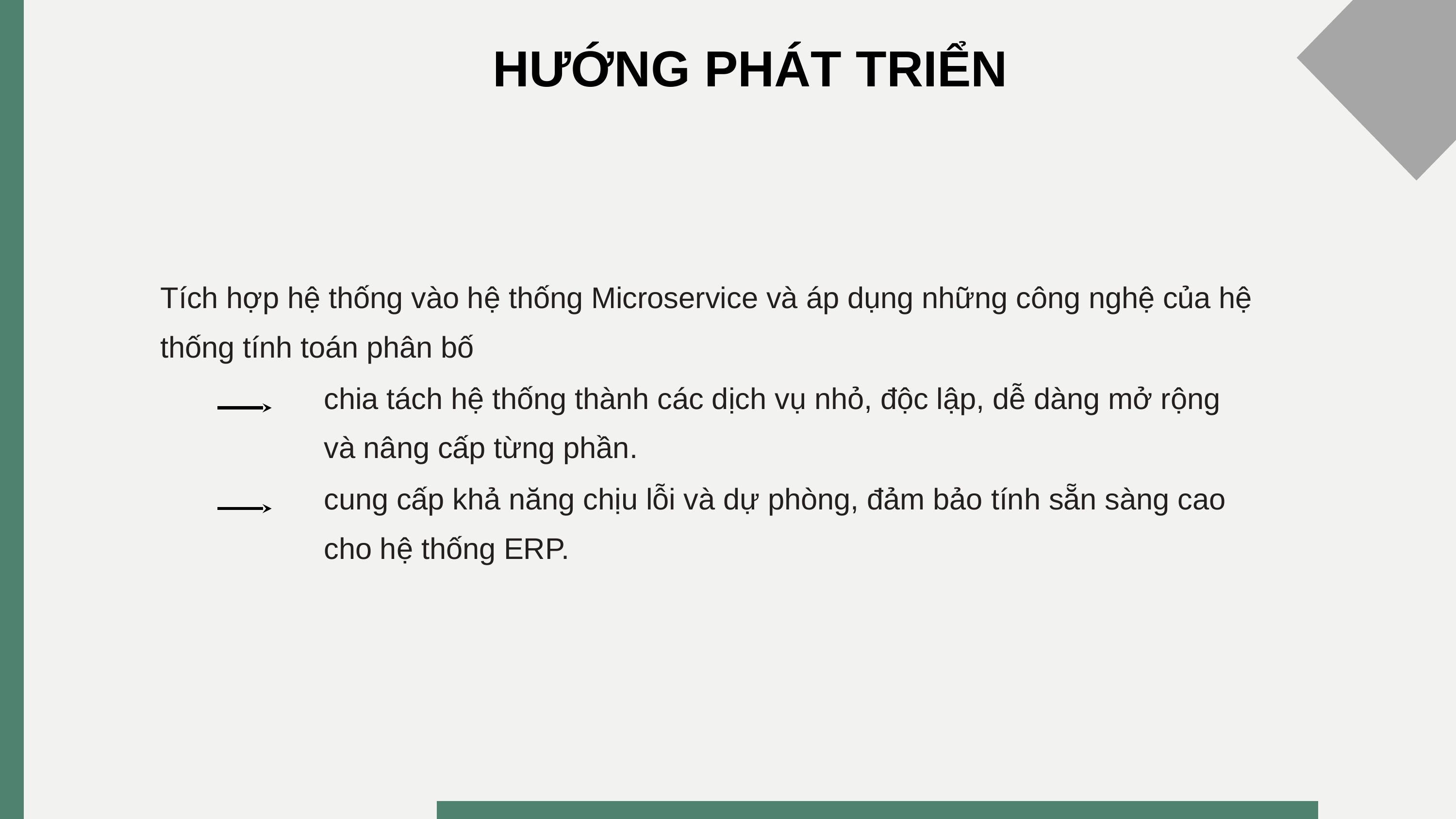

HƯỚNG PHÁT TRIỂN
Tích hợp hệ thống vào hệ thống Microservice và áp dụng những công nghệ của hệ thống tính toán phân bố
chia tách hệ thống thành các dịch vụ nhỏ, độc lập, dễ dàng mở rộng và nâng cấp từng phần.
cung cấp khả năng chịu lỗi và dự phòng, đảm bảo tính sẵn sàng cao cho hệ thống ERP.